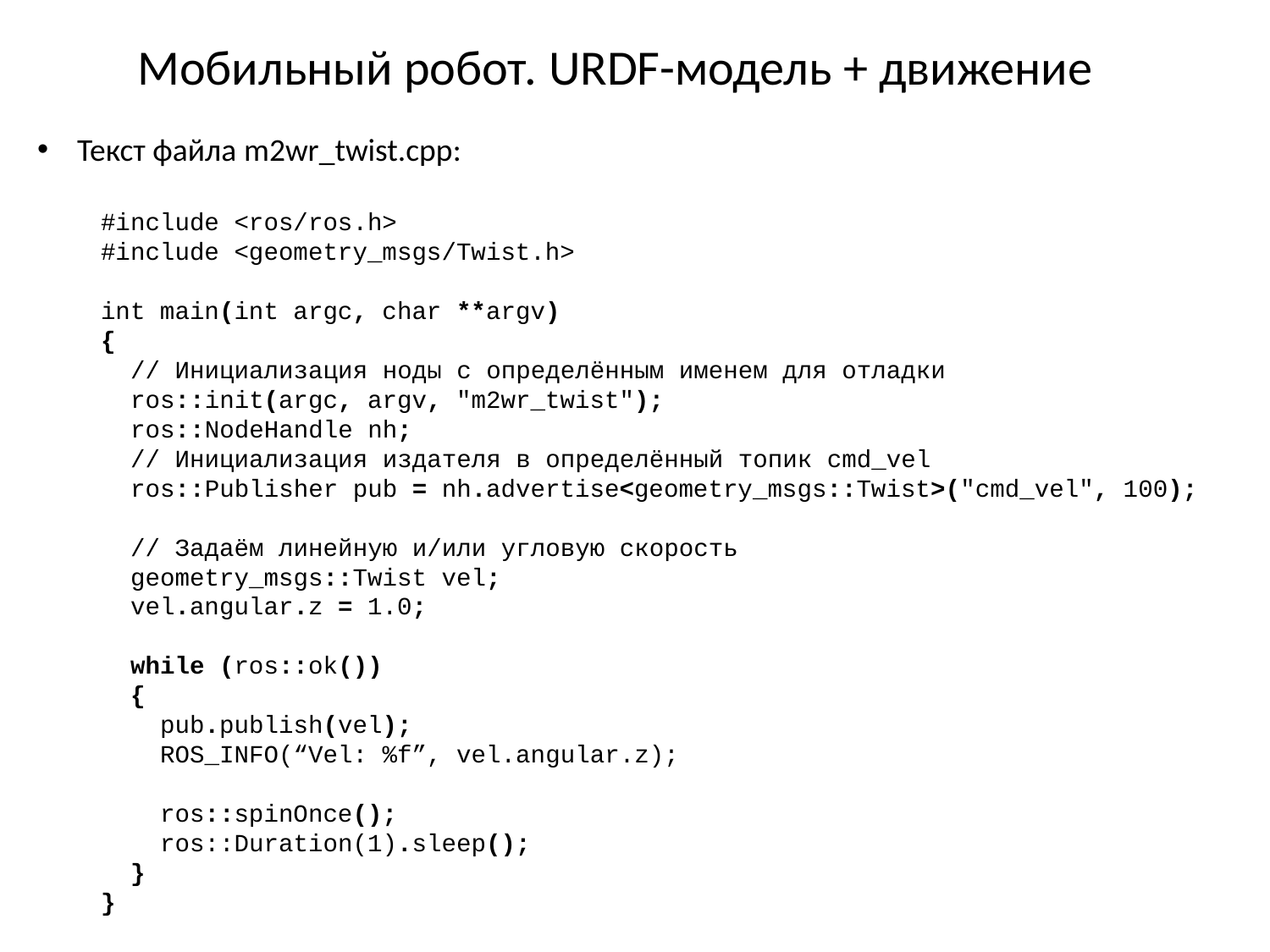

# Мобильный робот. URDF-модель + движение
Текст файла m2wr_twist.cpp:

#include <ros/ros.h>
#include <geometry_msgs/Twist.h>

int main(int argc, char **argv)
{
  // Инициализация ноды с определённым именем для отладки
  ros::init(argc, argv, "m2wr_twist");
  ros::NodeHandle nh;
  // Инициализация издателя в определённый топик cmd_vel
  ros::Publisher pub = nh.advertise<geometry_msgs::Twist>("cmd_vel", 100);

  // Задаём линейную и/или угловую скорость
  geometry_msgs::Twist vel;
  vel.angular.z = 1.0;

  while (ros::ok())
  {
    pub.publish(vel);
    ROS_INFO(“Vel: %f”, vel.angular.z);

    ros::spinOnce();
    ros::Duration(1).sleep();
  }
}